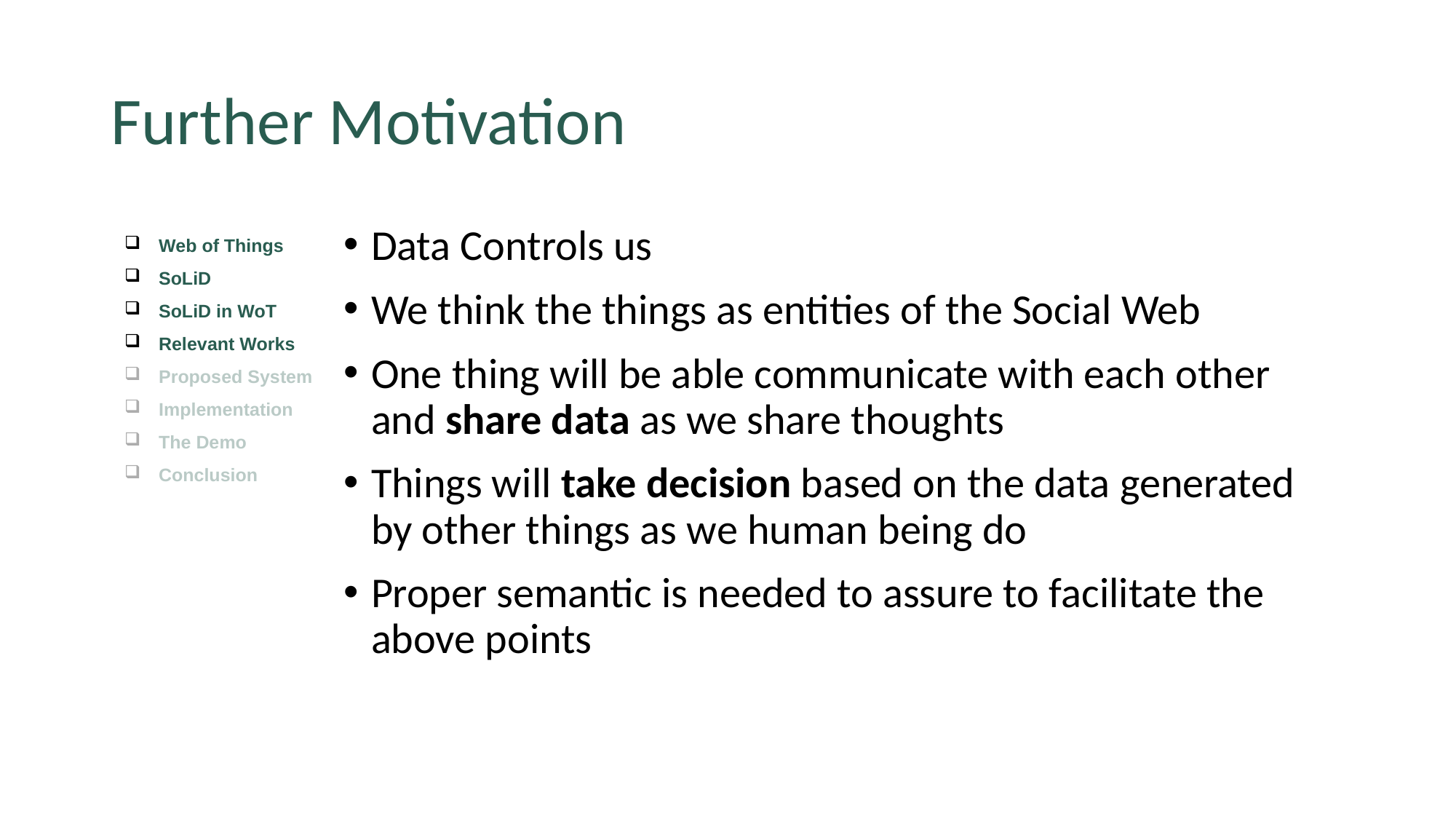

# Further Motivation
Data Controls us
We think the things as entities of the Social Web
One thing will be able communicate with each other and share data as we share thoughts
Things will take decision based on the data generated by other things as we human being do
Proper semantic is needed to assure to facilitate the above points